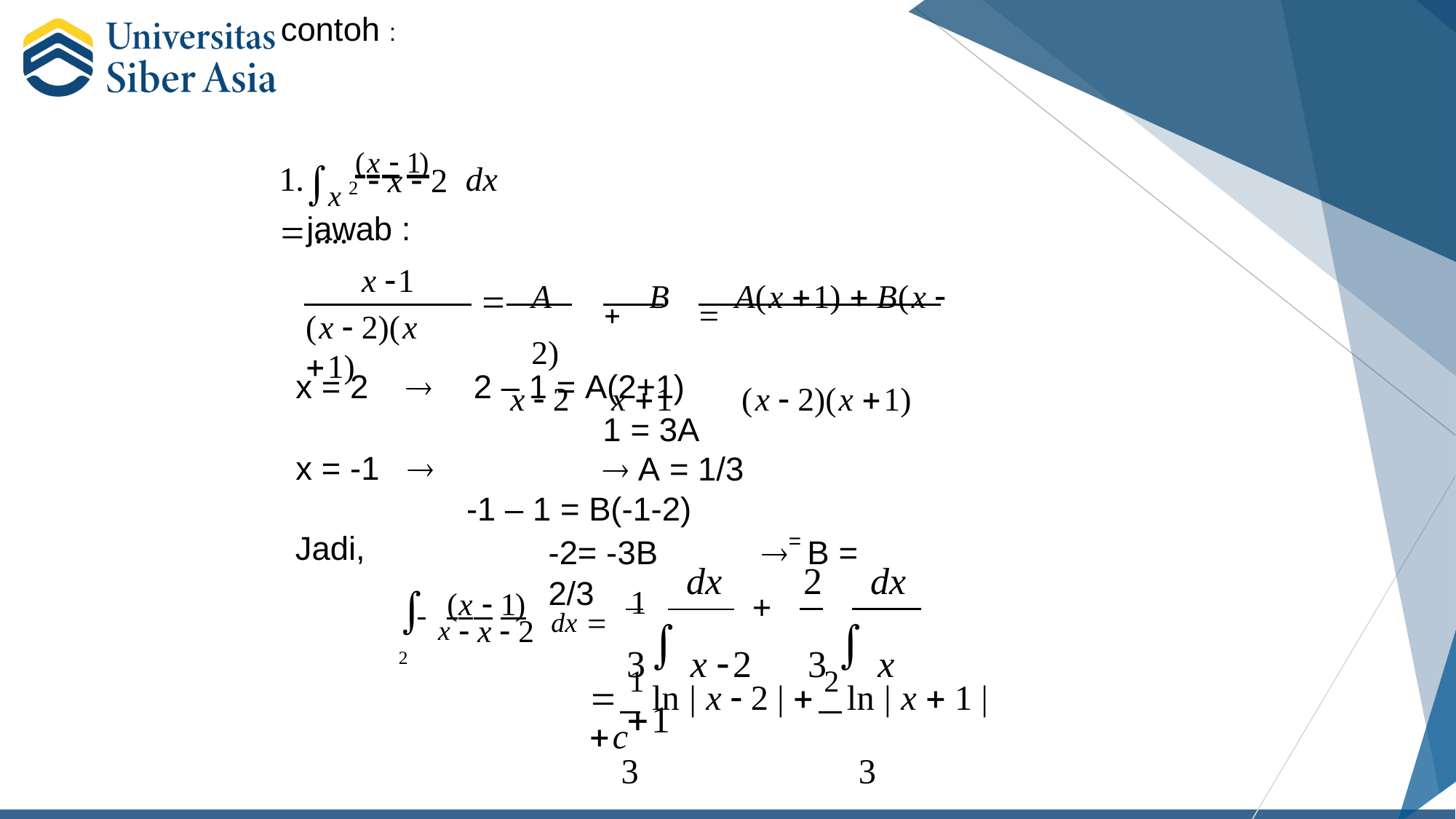

contoh :
1.∫	(x − 1)	dx = ....
x 2
− x − 2
jawab :
A	+	B	=  A(x +1) + B(x − 2)
x − 2	x +1	(x − 2)(x +1)
x −1
=
(x − 2)(x +1)

2 – 1 = A(2+1)
1 = 3A	→ A = 1/3
-1 – 1 = B(-1-2)
-2= -3B	→= B = 2/3
x = 2	→

x = -1	→
Jadi,
dx	2	dx
 	(x − 1)	dx =	1
∫ x 2
+
3∫ x −2	3 ∫ x +1

− x − 2
= 1 ln | x − 2 | + 2 ln | x + 1 | +c
3	3